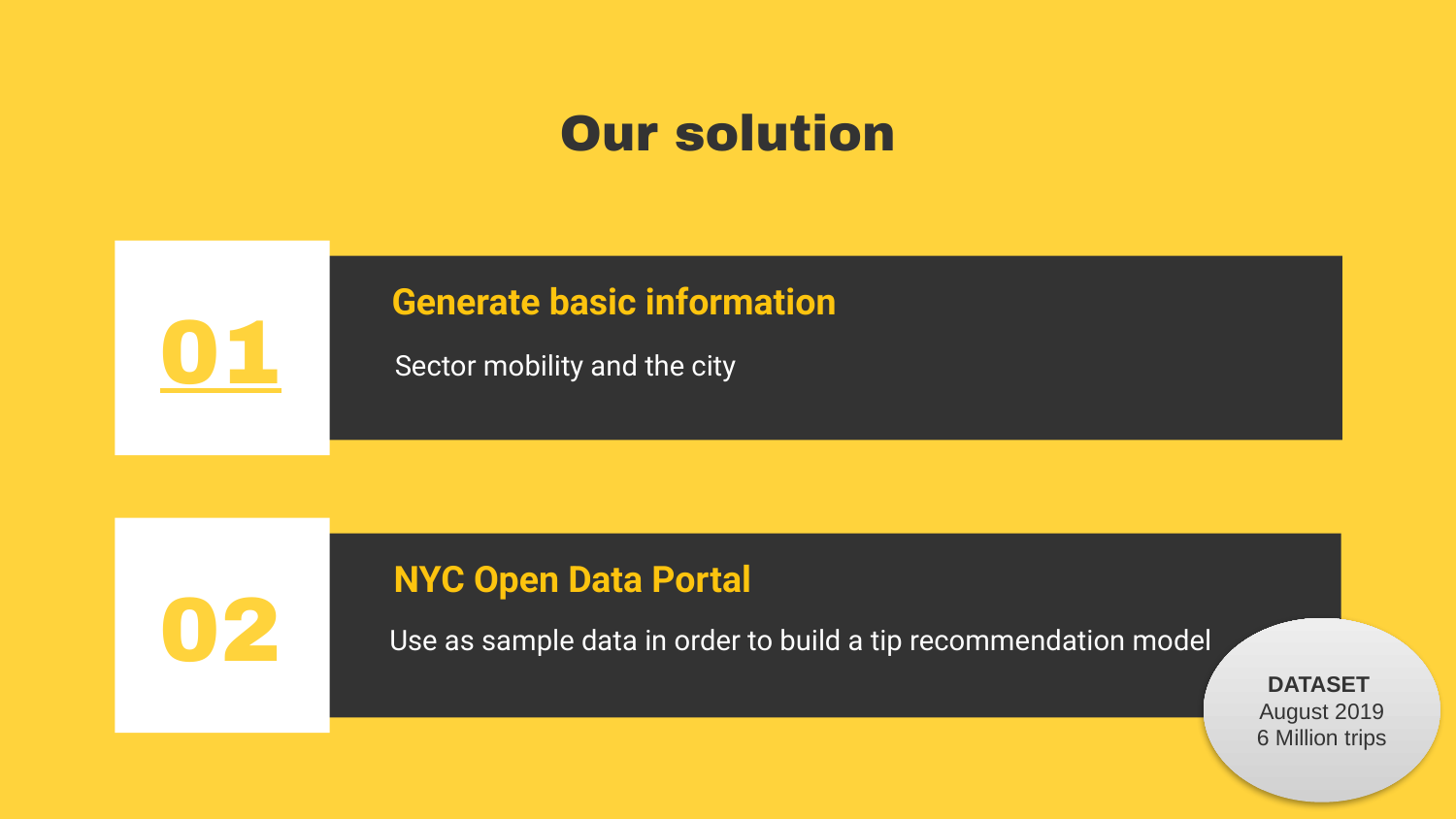

Our solution
# 01

Generate basic information

Sector mobility and the city
02

NYC Open Data Portal
Use as sample data in order to build a tip recommendation model
DATASET
August 2019
6 Million trips